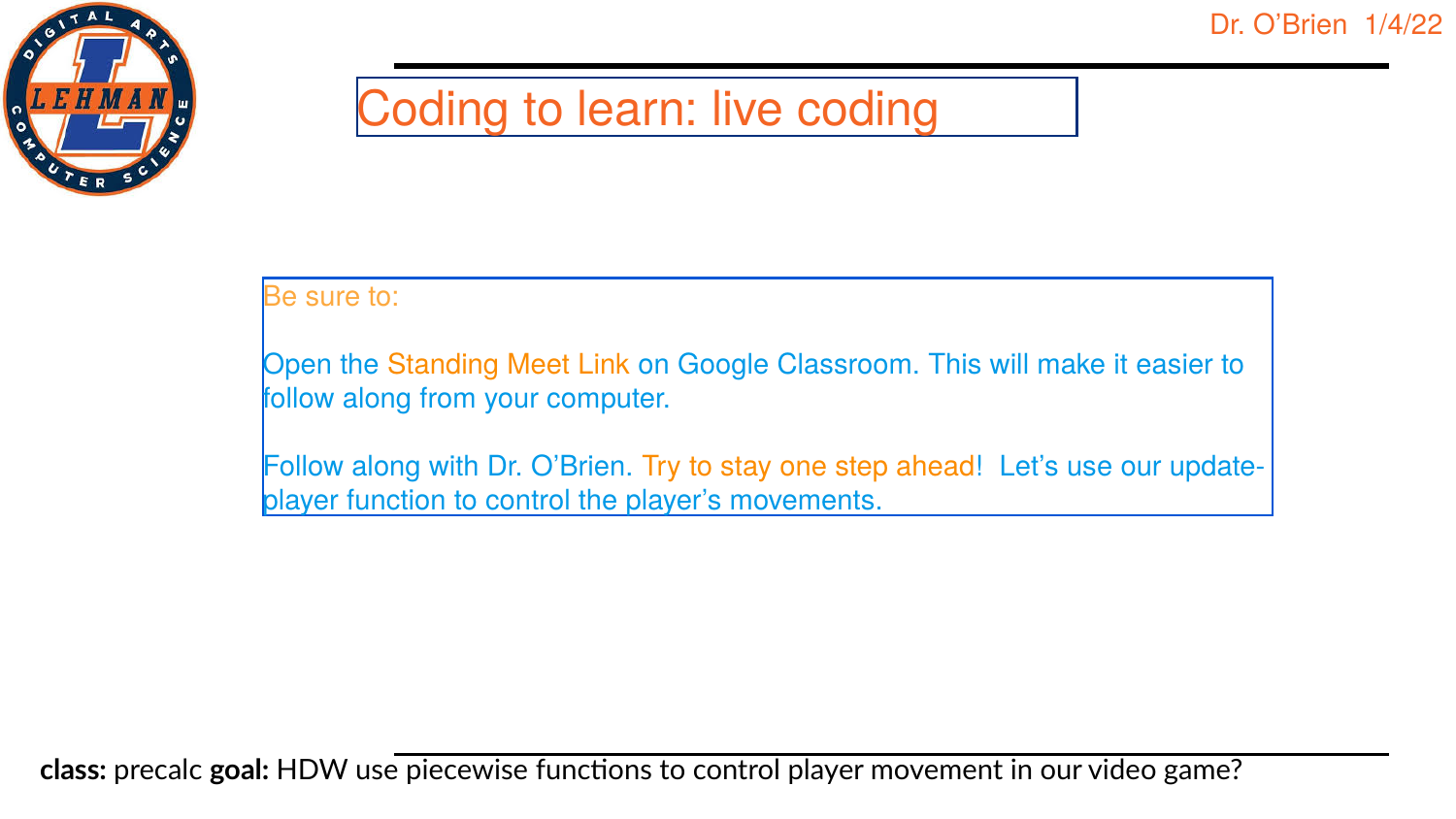

Coding to learn: live coding
Be sure to:

Open the Standing Meet Link on Google Classroom. This will make it easier to follow along from your computer.

Follow along with Dr. O’Brien. Try to stay one step ahead!  Let’s use our update-player function to control the player’s movements.